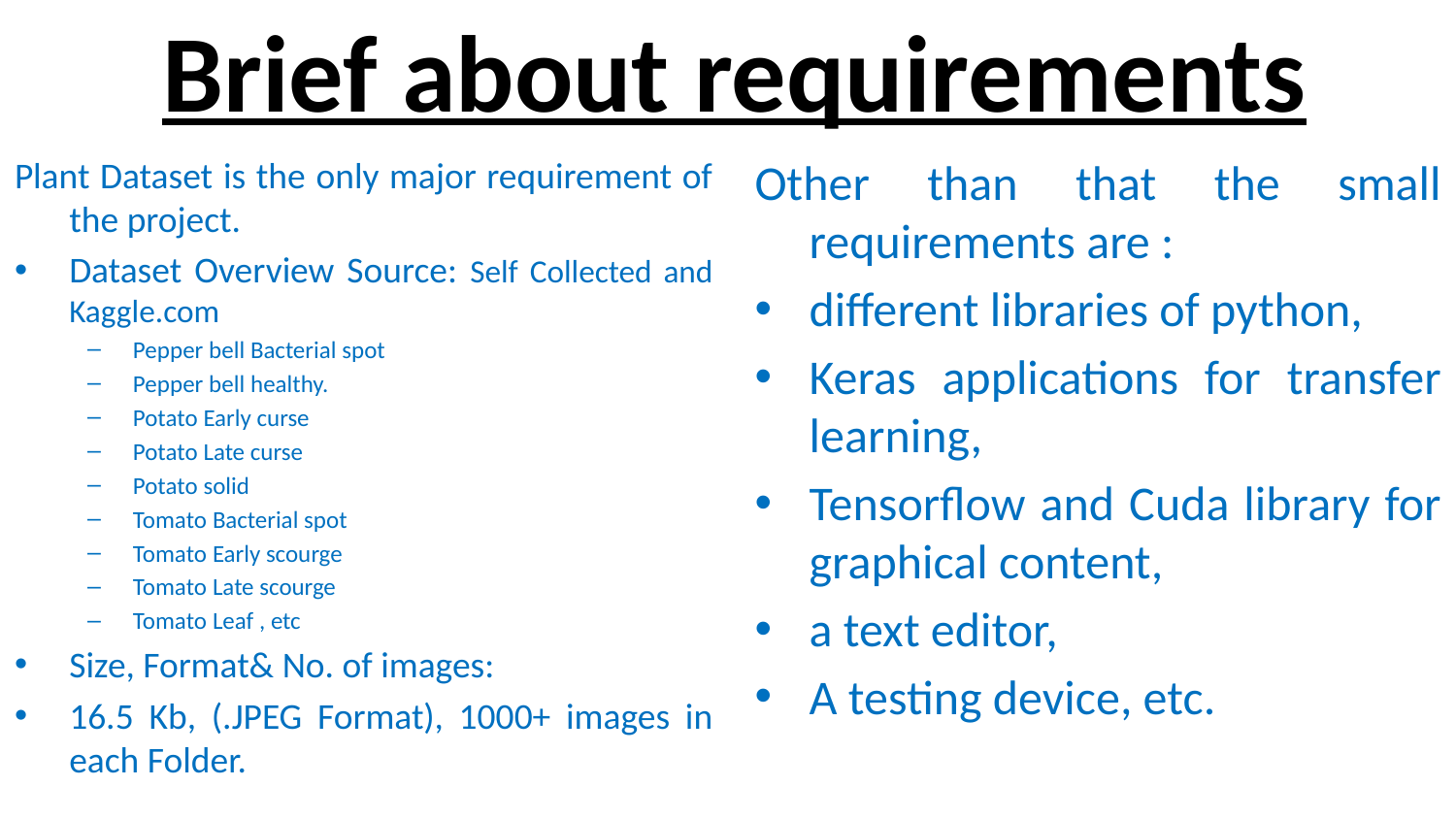

# Brief about requirements
Plant Dataset is the only major requirement of the project.
Dataset Overview Source: Self Collected and Kaggle.com
Pepper bell Bacterial spot
Pepper bell healthy.
Potato Early curse
Potato Late curse
Potato solid
Tomato Bacterial spot
Tomato Early scourge
Tomato Late scourge
Tomato Leaf , etc
Size, Format& No. of images:
16.5 Kb, (.JPEG Format), 1000+ images in each Folder.
Other than that the small requirements are :
different libraries of python,
Keras applications for transfer learning,
Tensorflow and Cuda library for graphical content,
a text editor,
A testing device, etc.